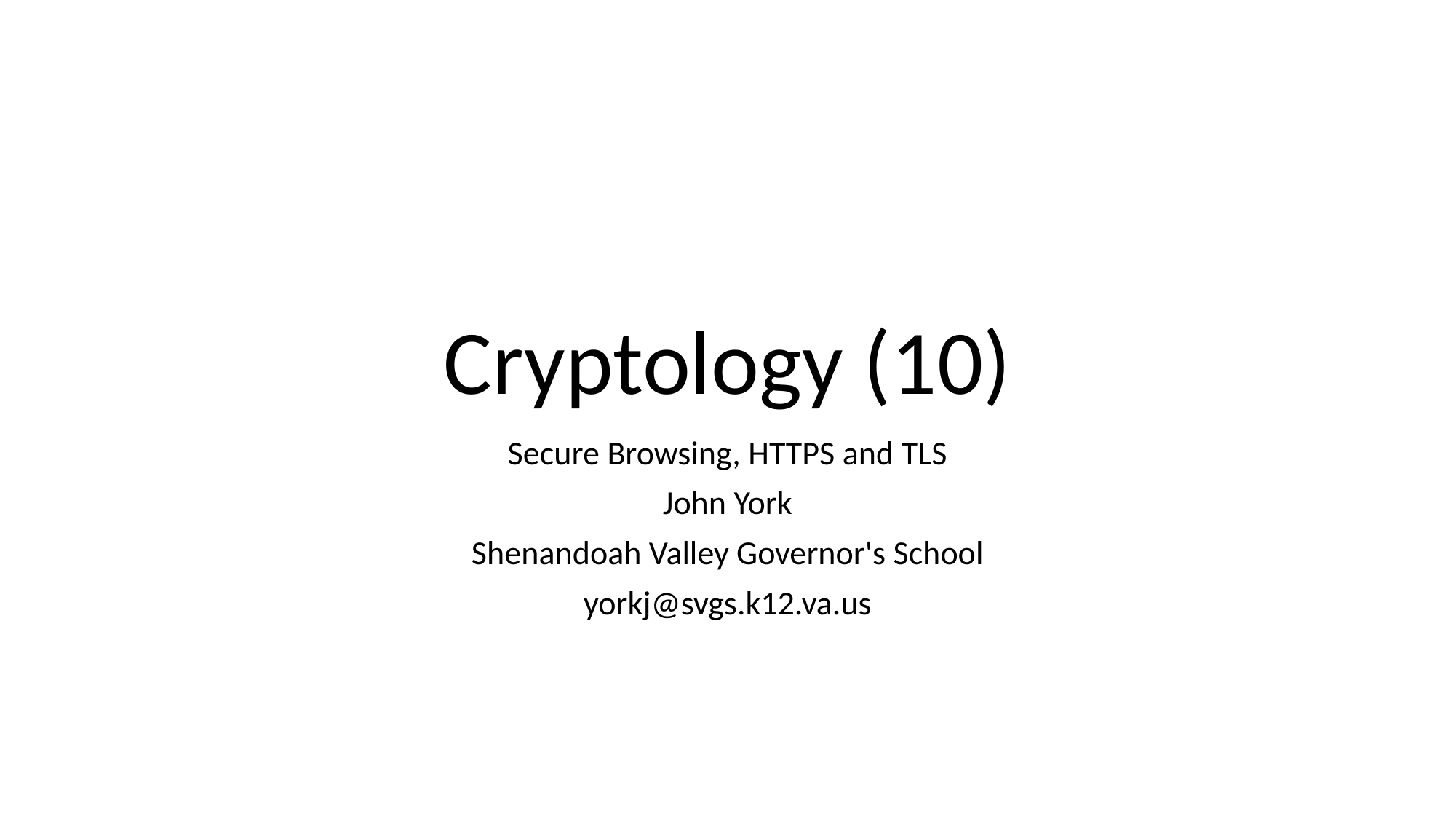

# Cryptology (10)
Secure Browsing, HTTPS and TLS
John York
Shenandoah Valley Governor's School
yorkj@svgs.k12.va.us